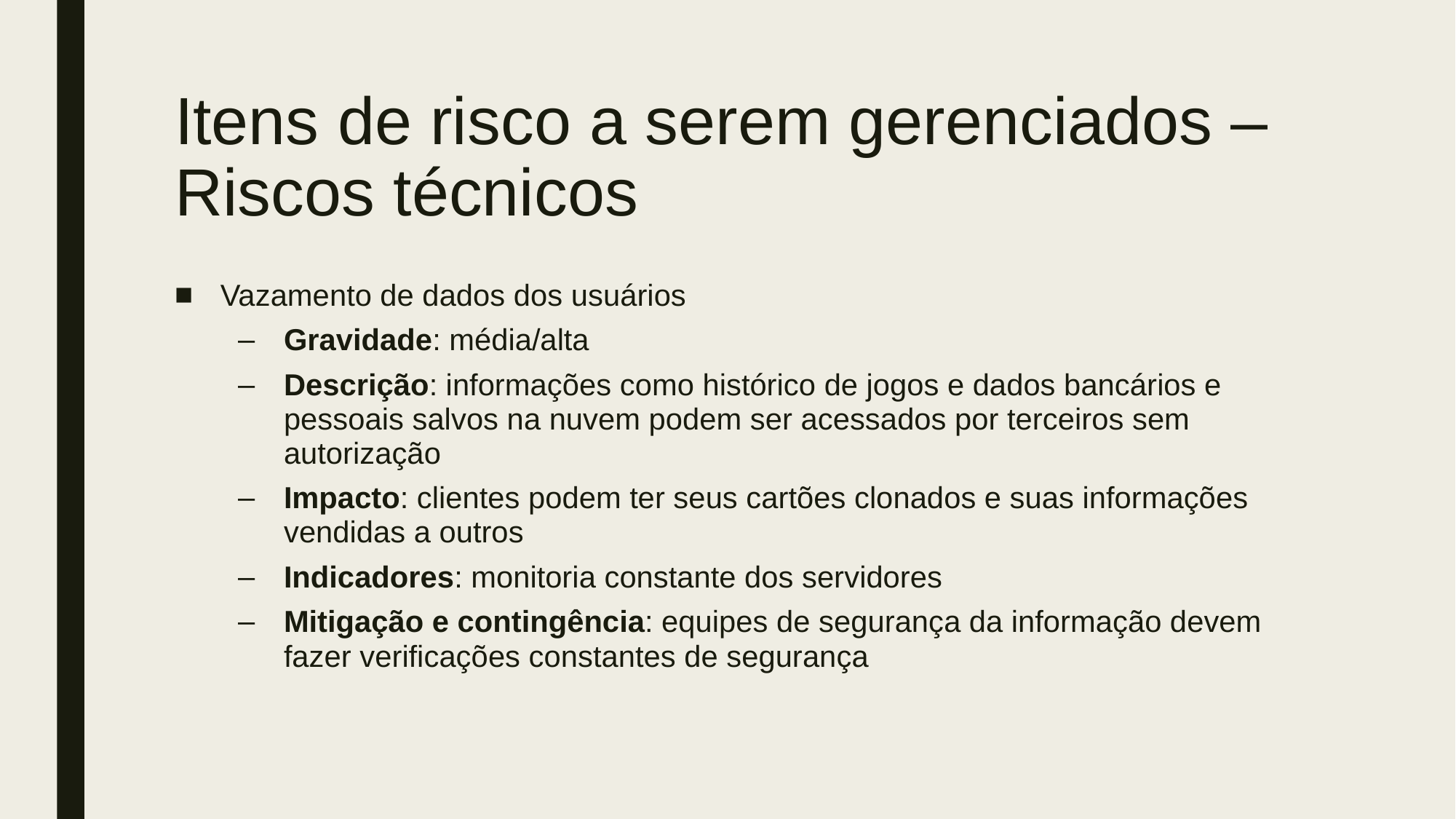

# Itens de risco a serem gerenciados – Riscos técnicos
Vazamento de dados dos usuários
Gravidade: média/alta
Descrição: informações como histórico de jogos e dados bancários e pessoais salvos na nuvem podem ser acessados por terceiros sem autorização
Impacto: clientes podem ter seus cartões clonados e suas informações vendidas a outros
Indicadores: monitoria constante dos servidores
Mitigação e contingência: equipes de segurança da informação devem fazer verificações constantes de segurança